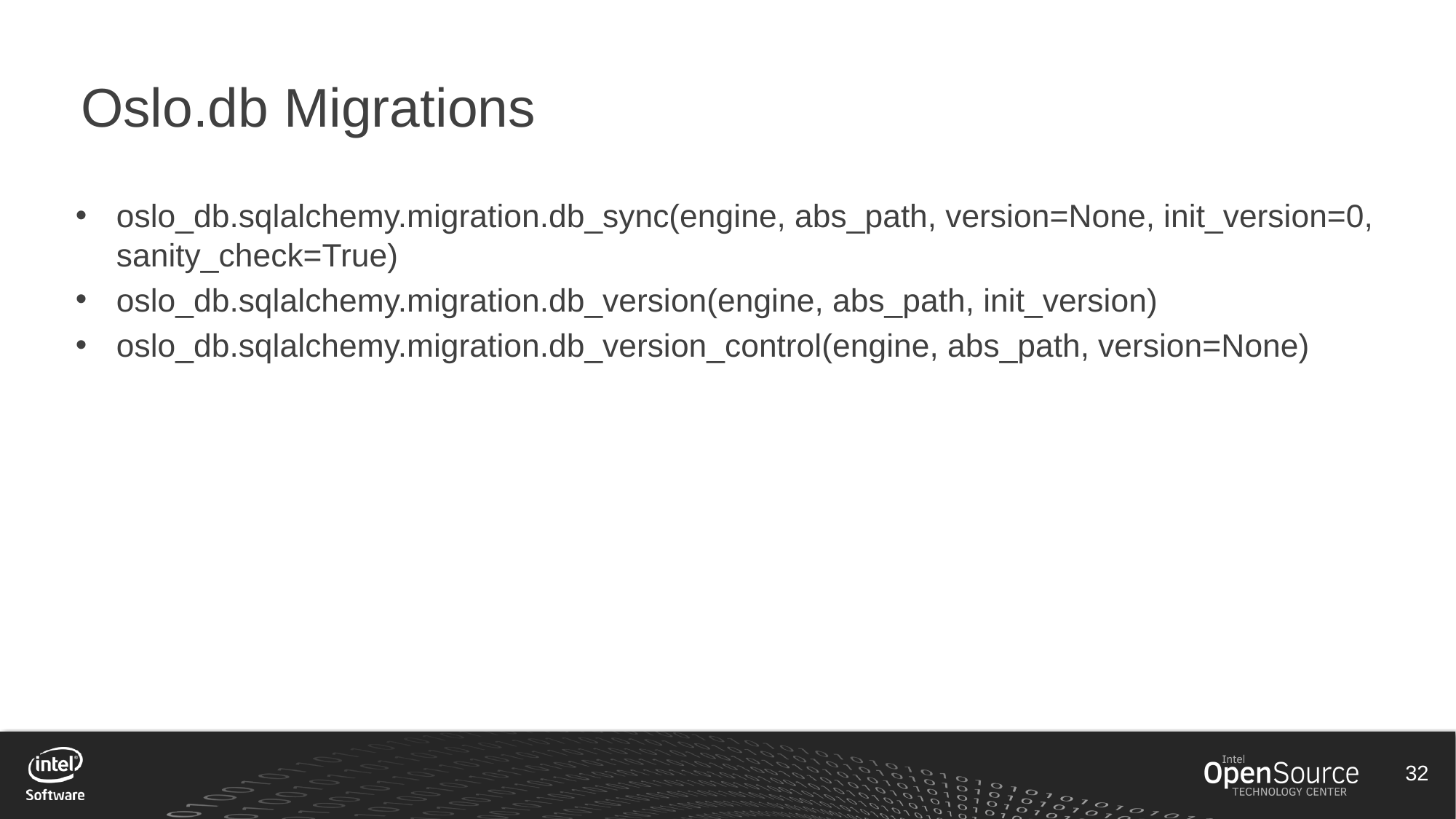

# Oslo.db Migrations
oslo_db.sqlalchemy.migration.db_sync(engine, abs_path, version=None, init_version=0, sanity_check=True)
oslo_db.sqlalchemy.migration.db_version(engine, abs_path, init_version)
oslo_db.sqlalchemy.migration.db_version_control(engine, abs_path, version=None)